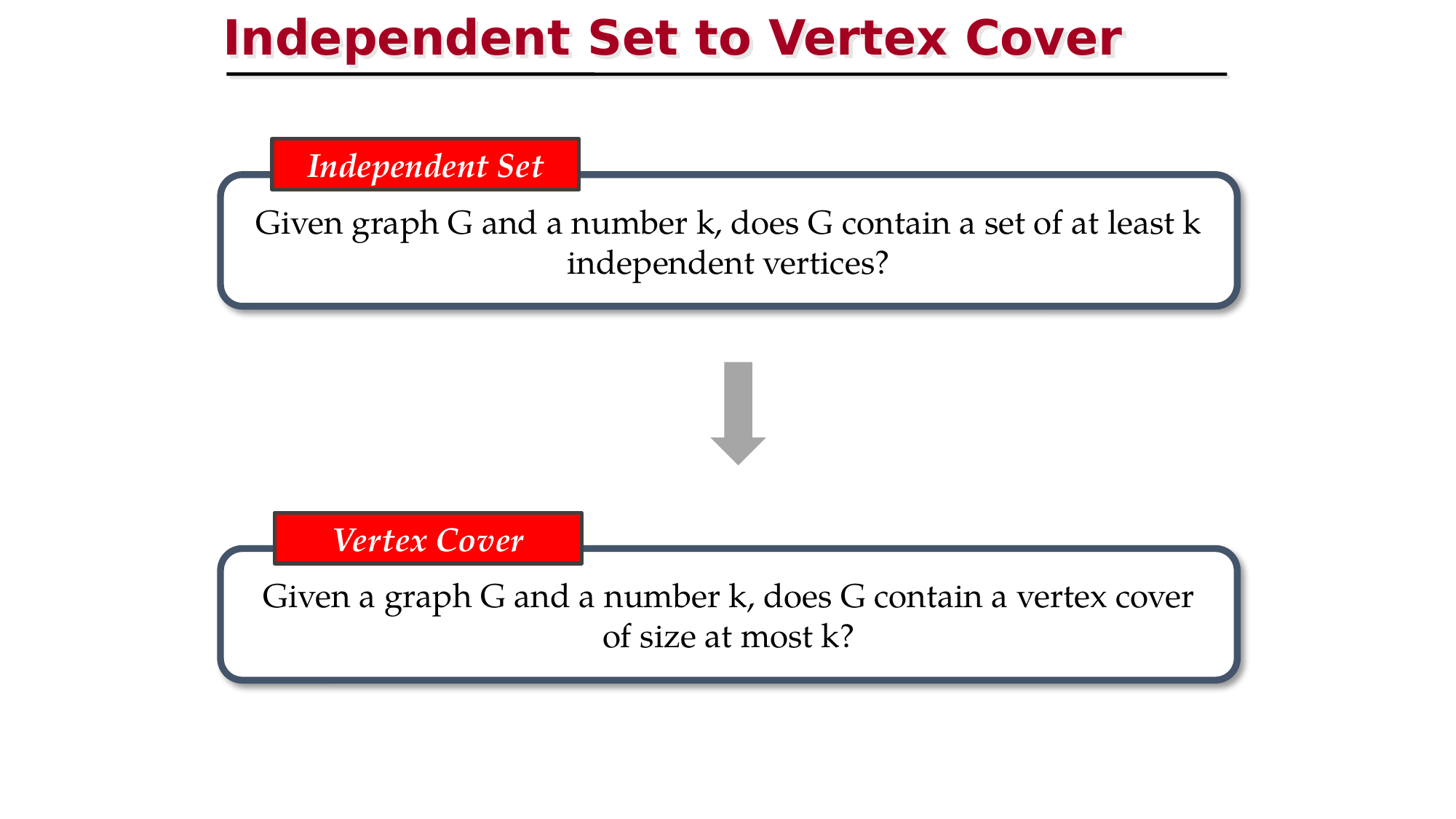

Independent Set to Vertex Cover

Independent Set
Given graph G and a number k, does G contain a set of at least k
independent vertices?

Vertex Cover
Given a graph G and a number k, does G contain a vertex cover
of size at most k?